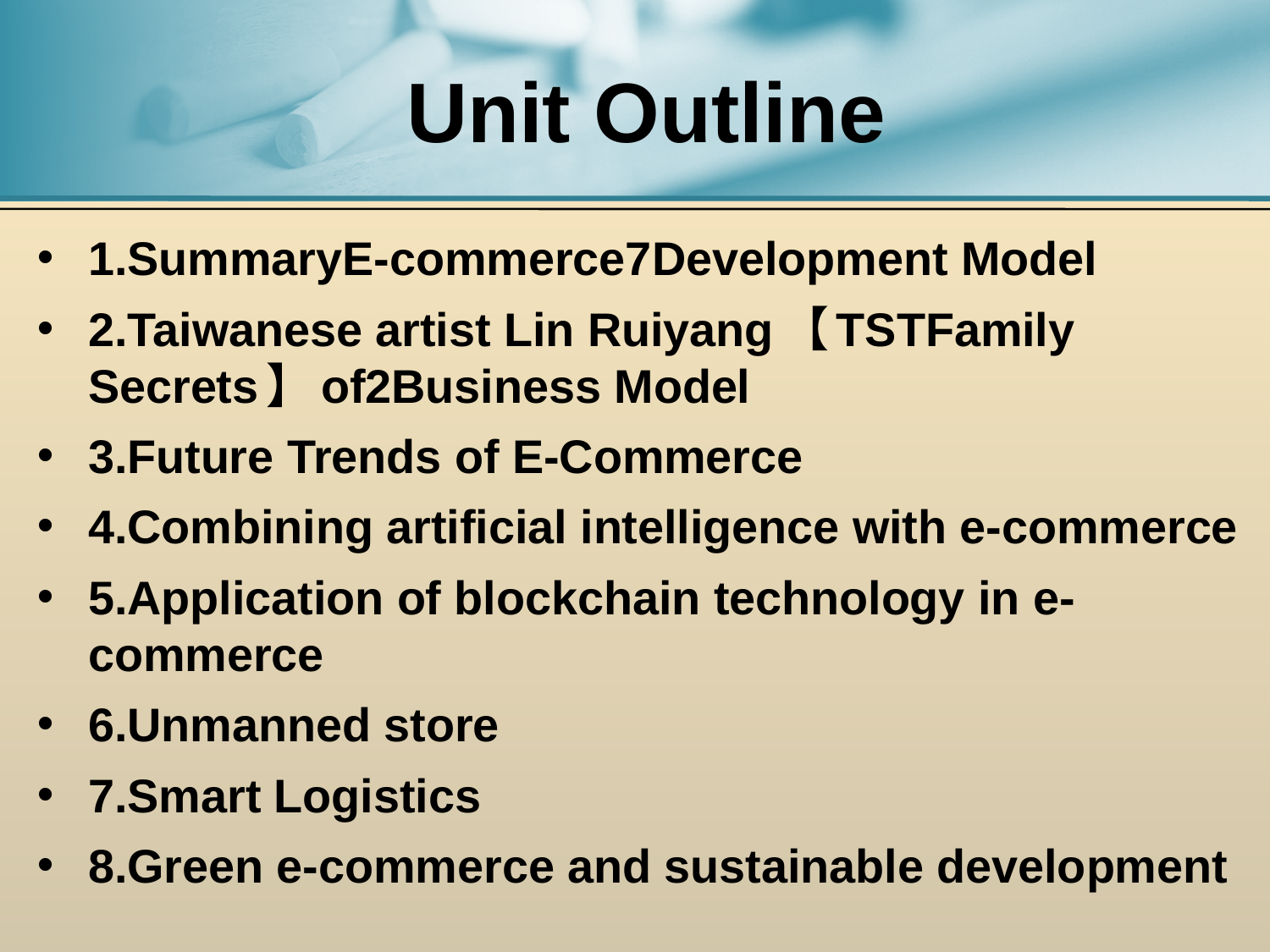

# Unit Outline
1.SummaryE-commerce7Development Model
2.Taiwanese artist Lin Ruiyang【TSTFamily Secrets】of2Business Model
3.Future Trends of E-Commerce
4.Combining artificial intelligence with e-commerce
5.Application of blockchain technology in e-commerce
6.Unmanned store
7.Smart Logistics
8.Green e-commerce and sustainable development